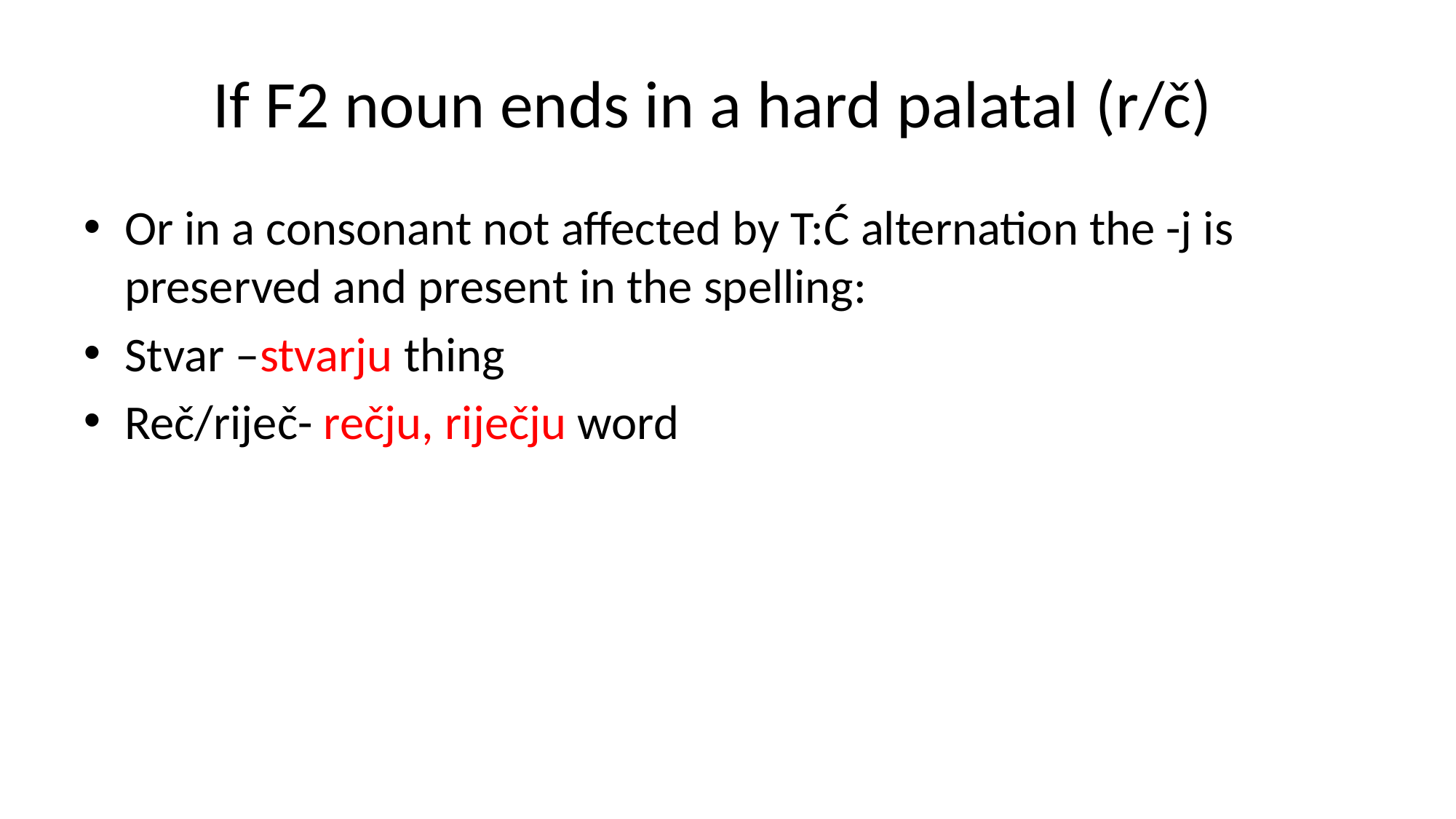

# If F2 noun ends in a hard palatal (r/č)
Or in a consonant not affected by T:Ć alternation the -j is preserved and present in the spelling:
Stvar –stvarju thing
Reč/riječ- rečju, riječju word